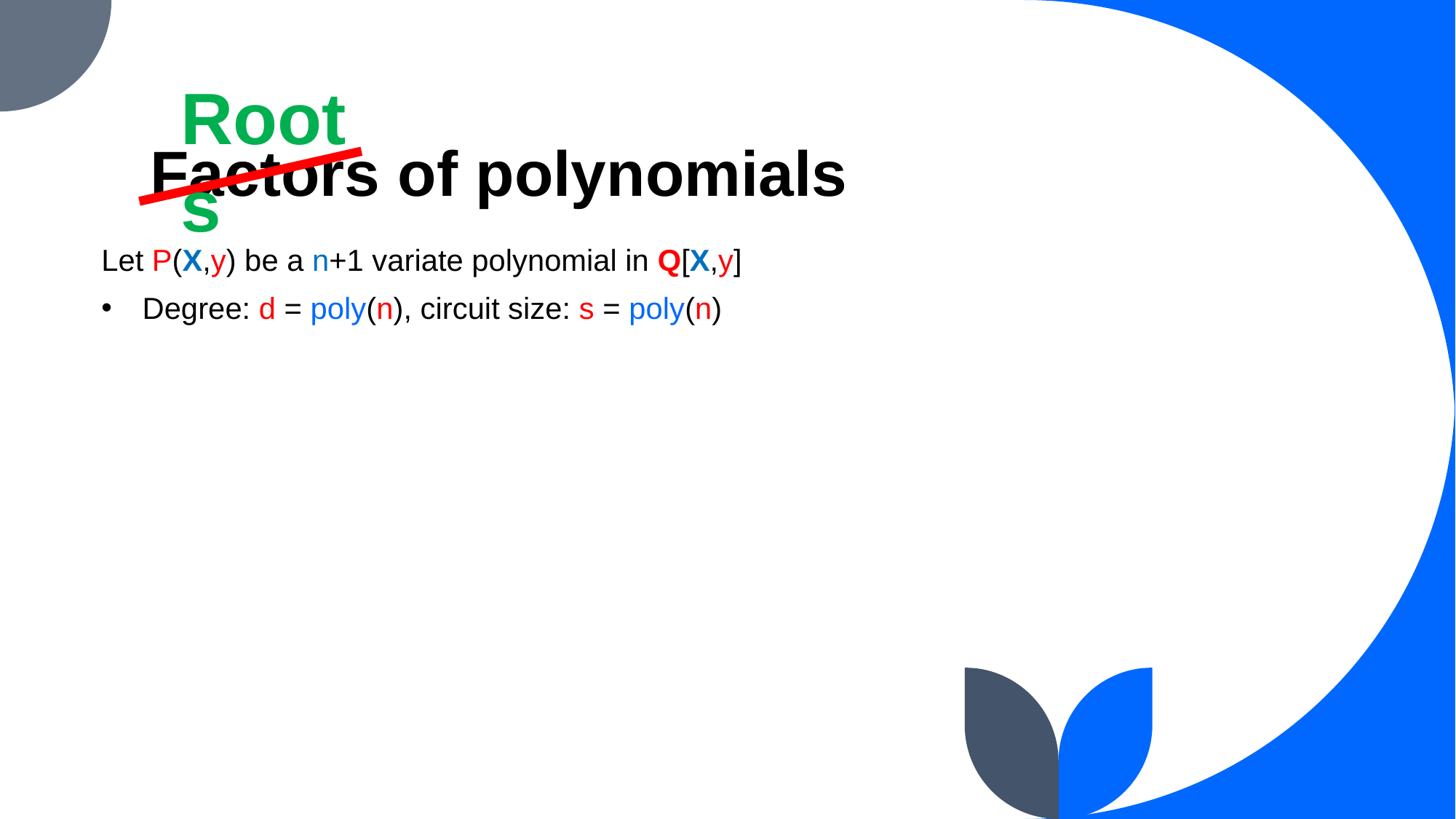

# Factors of polynomials
Roots
Let P(X,y) be a n+1 variate polynomial in Q[X,y]
Degree: d = poly(n), circuit size: s = poly(n)